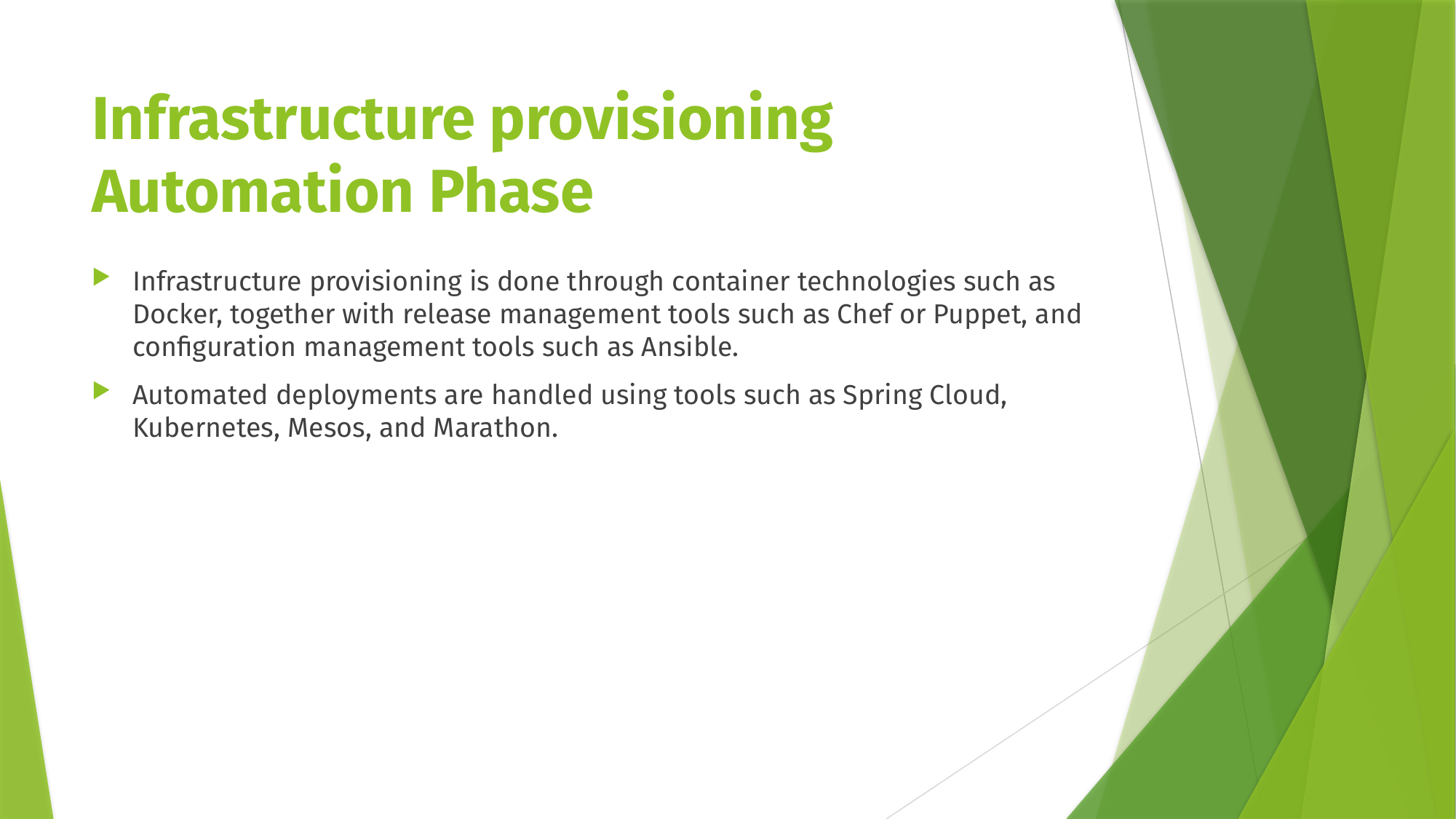

# Infrastructure provisioning Automation Phase
Infrastructure provisioning is done through container technologies such as Docker, together with release management tools such as Chef or Puppet, and configuration management tools such as Ansible.
Automated deployments are handled using tools such as Spring Cloud, Kubernetes, Mesos, and Marathon.